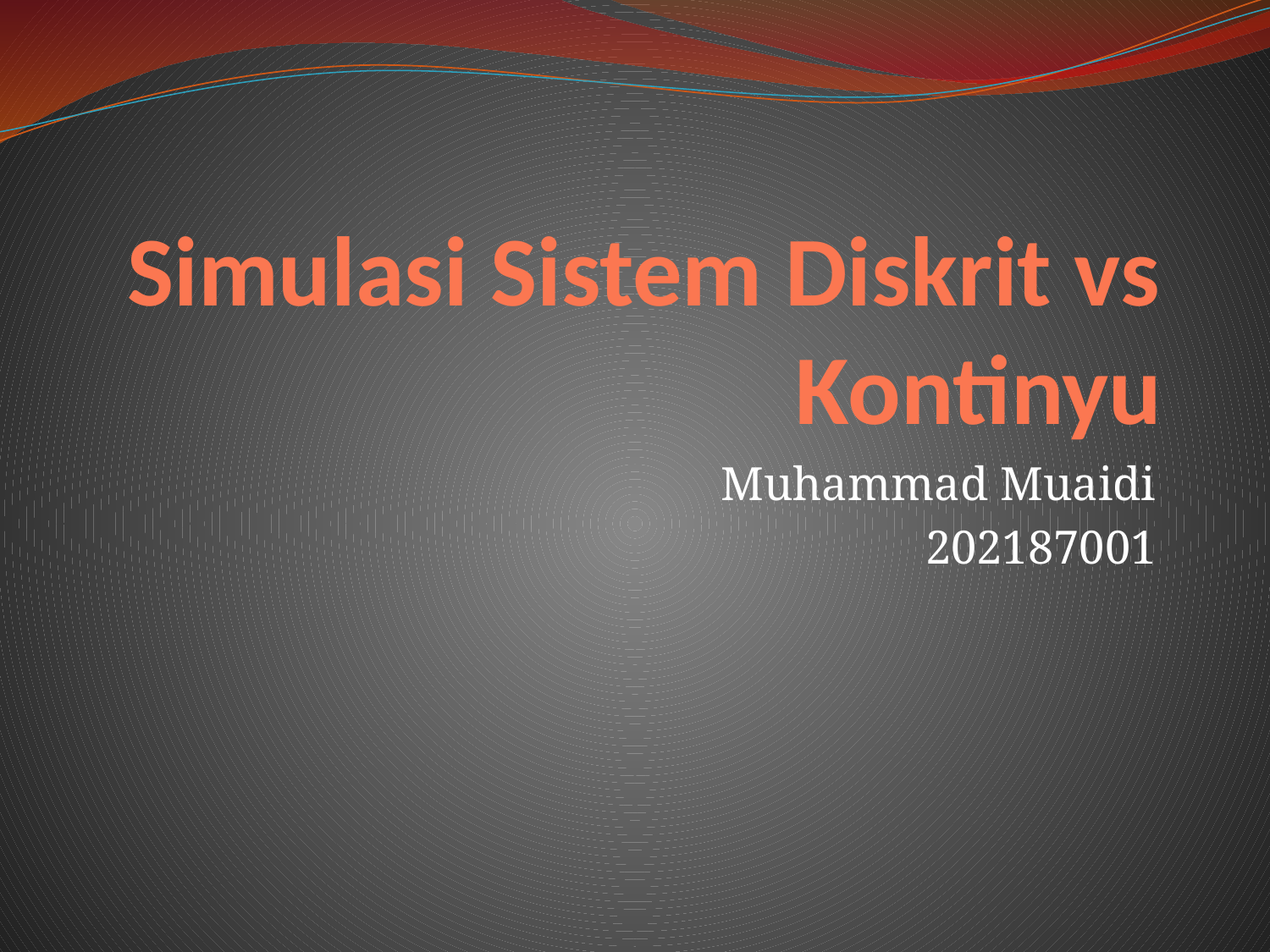

# Simulasi Sistem Diskrit vs Kontinyu
Muhammad Muaidi
202187001